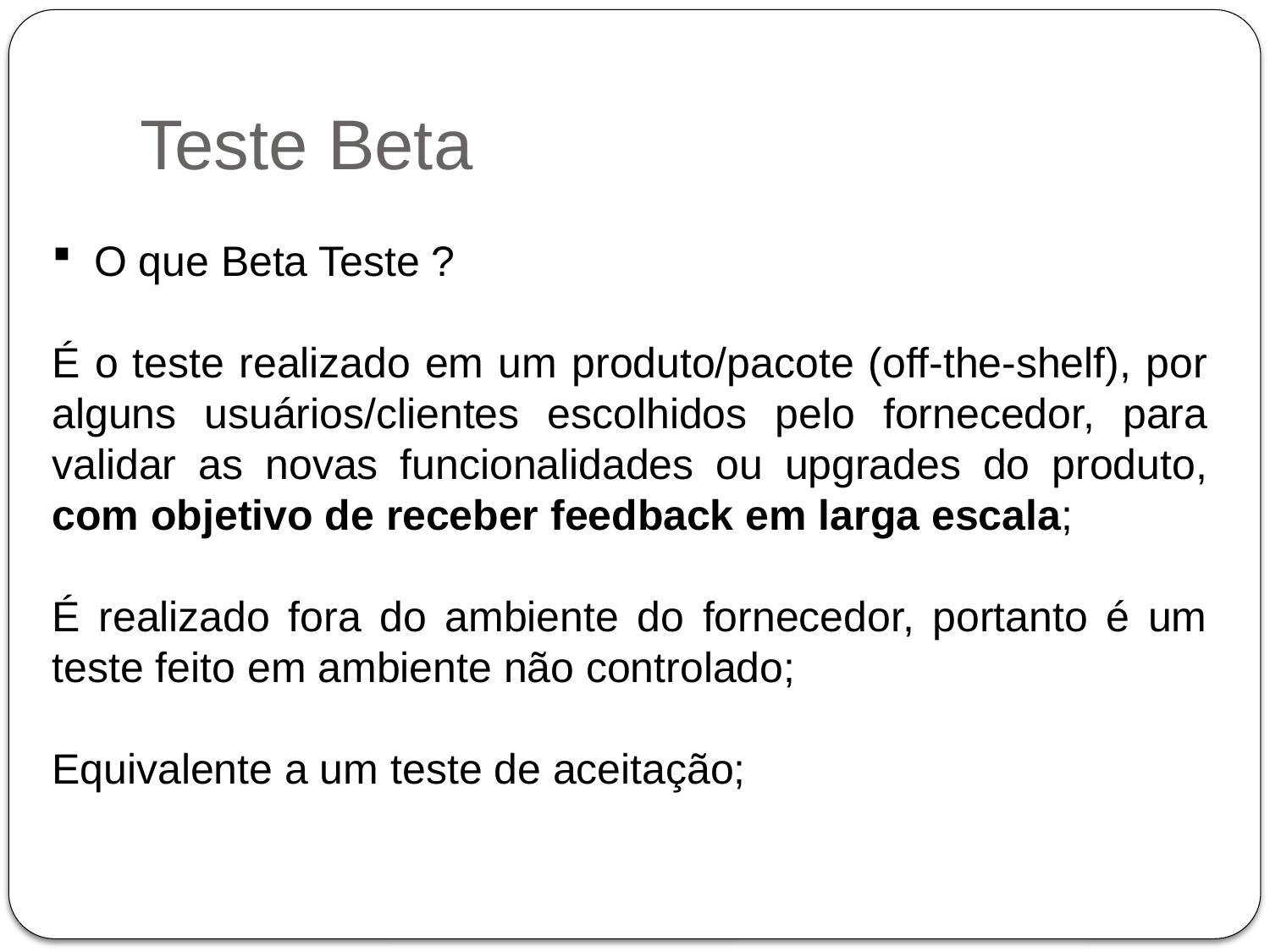

Teste Beta
 O que Beta Teste ?

É o teste realizado em um produto/pacote (off-the-shelf), por alguns usuários/clientes escolhidos pelo fornecedor, para validar as novas funcionalidades ou upgrades do produto, com objetivo de receber feedback em larga escala;

É realizado fora do ambiente do fornecedor, portanto é um teste feito em ambiente não controlado;

Equivalente a um teste de aceitação;